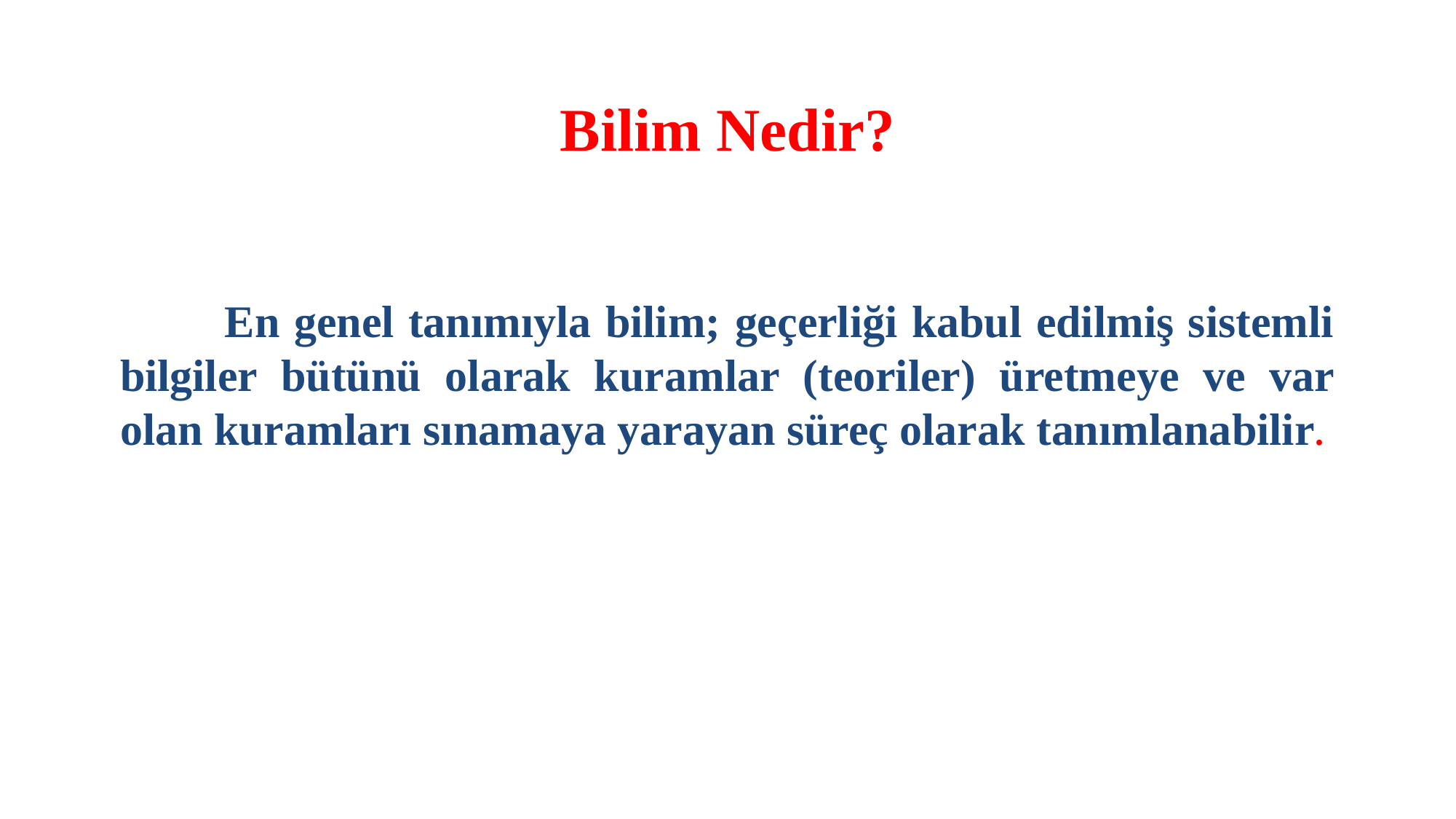

Bilim Nedir?
# En genel tanımıyla bilim; geçerliği kabul edilmiş sistemli bilgiler bütünü olarak kuramlar (teoriler) üretmeye ve var olan kuramları sınamaya yarayan süreç olarak tanımlanabilir.